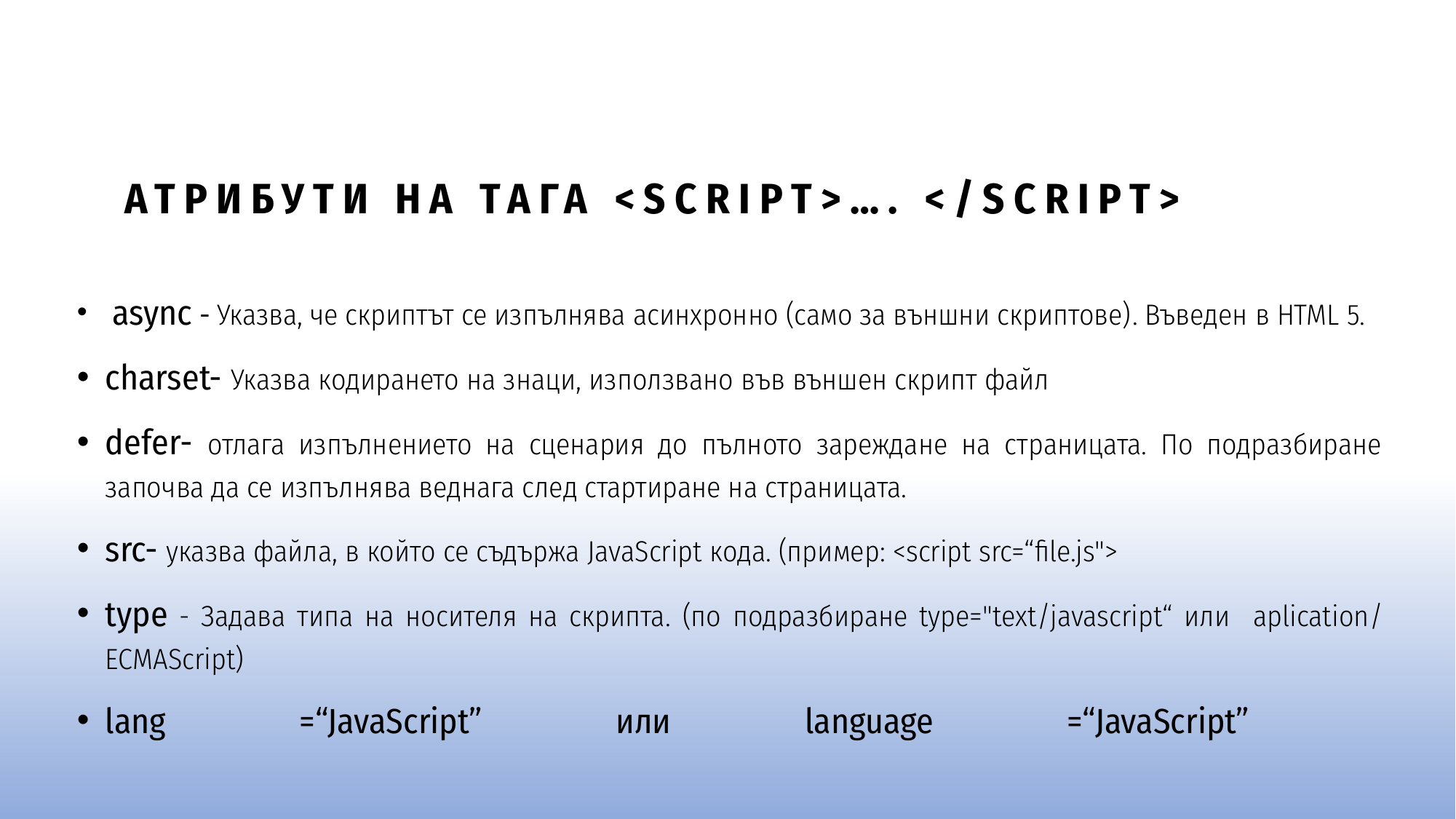

# Атрибути на тага <script>…. </script>
 async - Указва, че скриптът се изпълнява асинхронно (само за външни скриптове). Въведен в HTML 5.
charset- Указва кодирането на знаци, използвано във външен скрипт файл
defer- отлага изпълнението на сценария до пълното зареждане на страницата. По подразбиране започва да се изпълнява веднага след стартиране на страницата.
src- указва файла, в който се съдържа JavaScript кода. (пример: <script src=“file.js">
type - Задава типа на носителя на скрипта. (по подразбиране type="text/javascript“ или  aplication/ ECMAScript)
lang =“JavaScript” или language =“JavaScript”